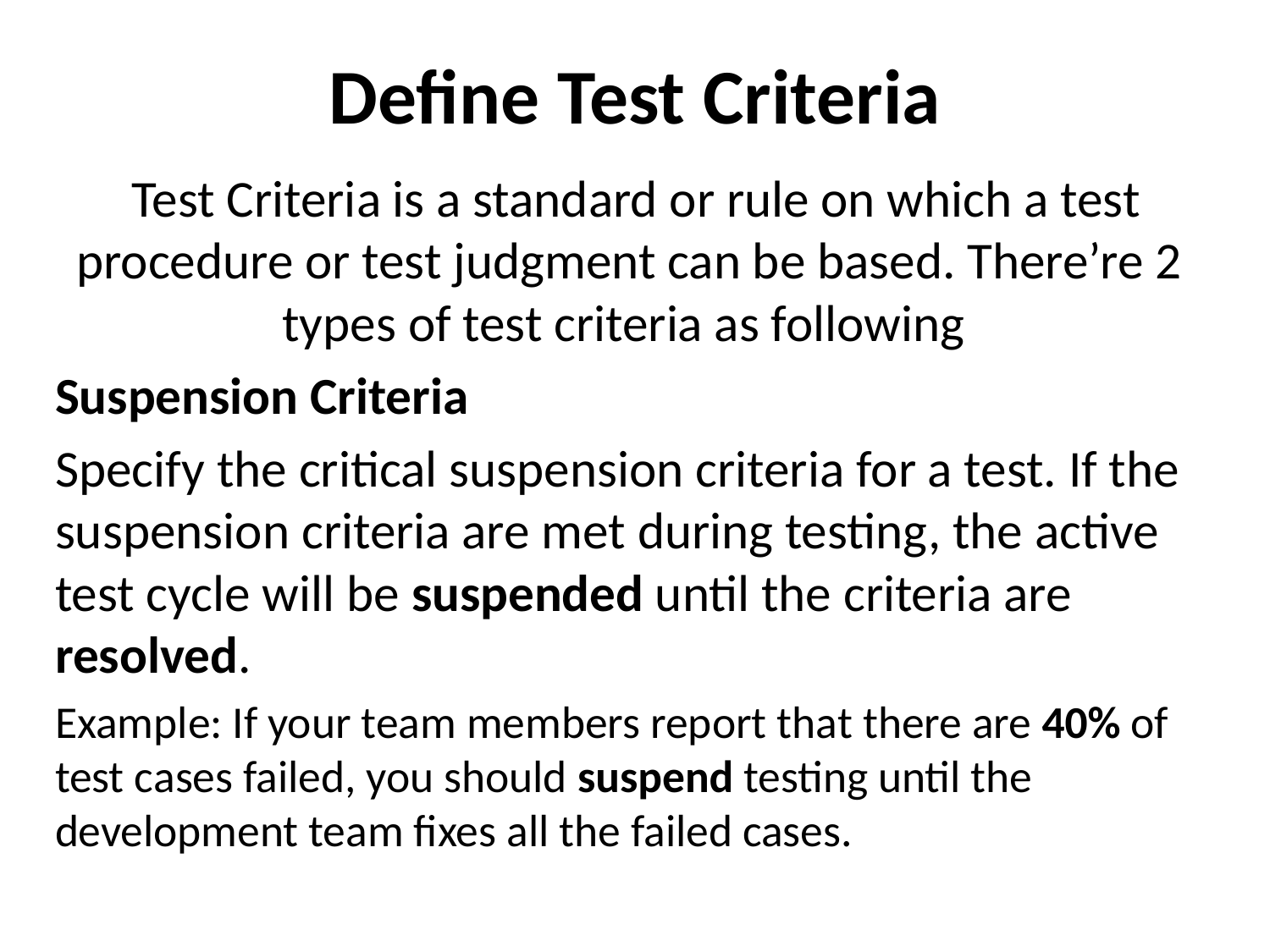

Define Test Criteria
 Test Criteria is a standard or rule on which a test procedure or test judgment can be based. There’re 2 types of test criteria as following
Suspension Criteria
Specify the critical suspension criteria for a test. If the suspension criteria are met during testing, the active test cycle will be suspended until the criteria are resolved.
Example: If your team members report that there are 40% of test cases failed, you should suspend testing until the development team fixes all the failed cases.